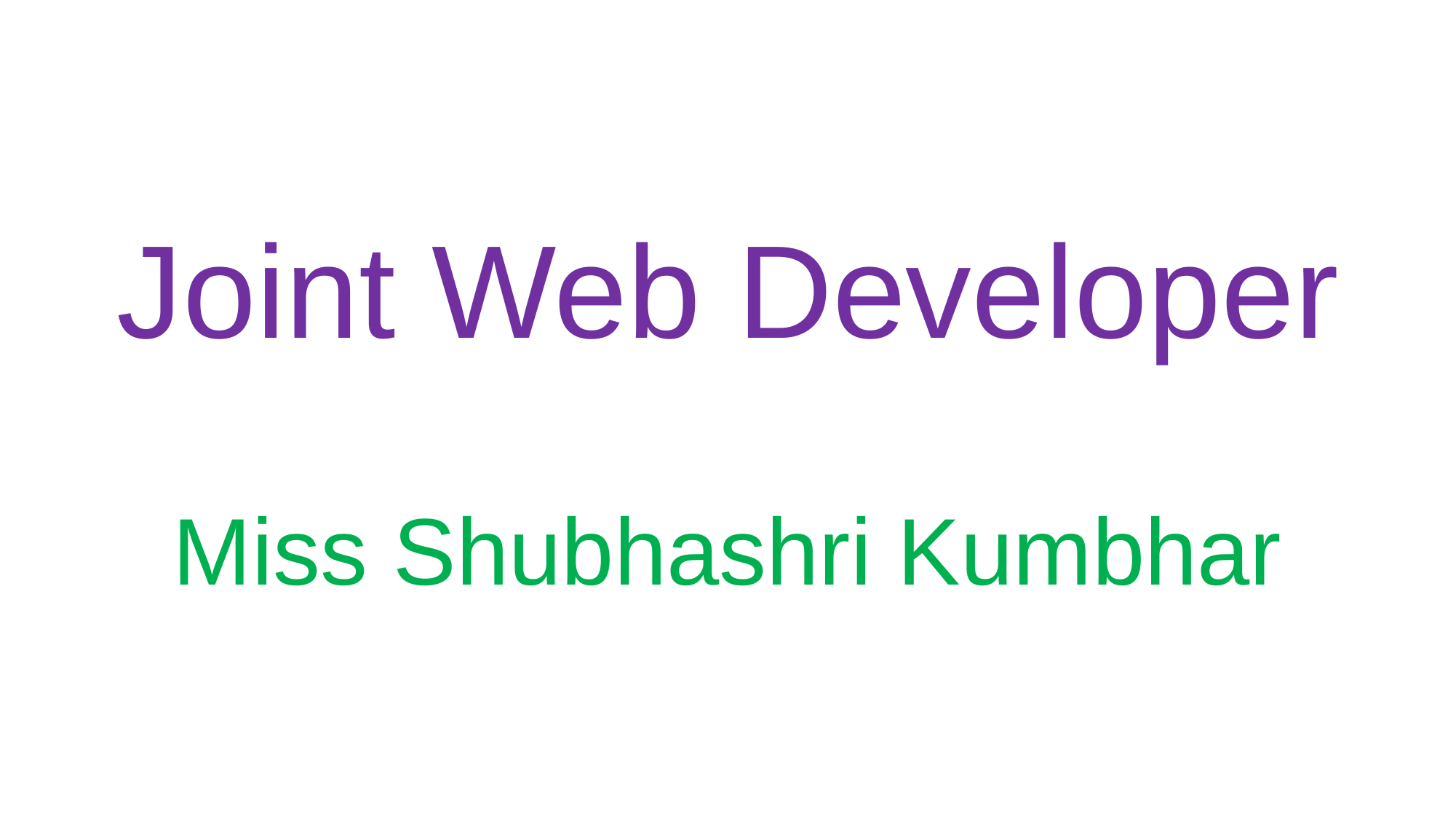

# Joint Web Developer
Miss Shubhashri Kumbhar